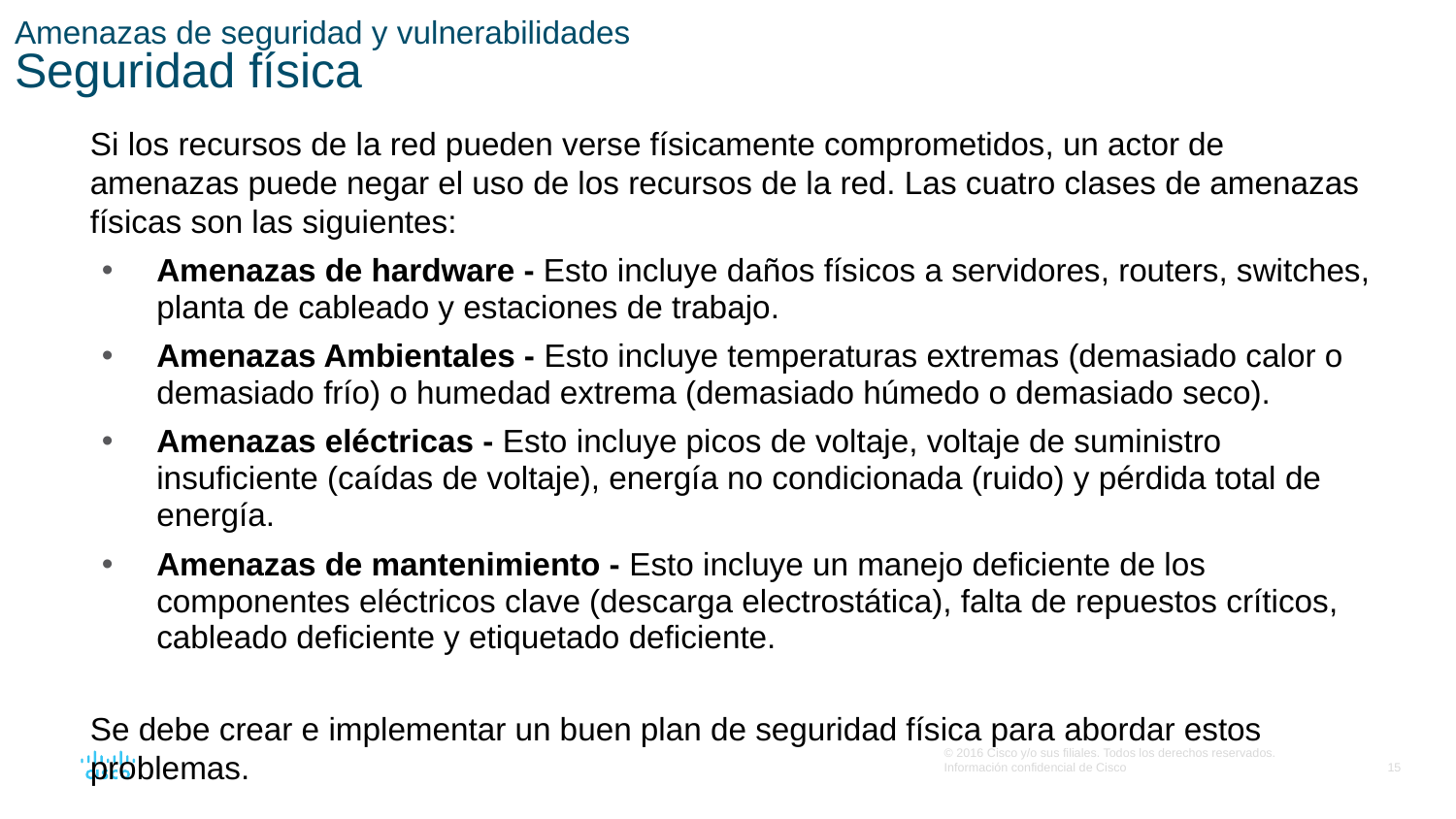

# Amenazas de seguridad y vulnerabilidades Seguridad física
Si los recursos de la red pueden verse físicamente comprometidos, un actor de amenazas puede negar el uso de los recursos de la red. Las cuatro clases de amenazas físicas son las siguientes:
Amenazas de hardware - Esto incluye daños físicos a servidores, routers, switches, planta de cableado y estaciones de trabajo.
Amenazas Ambientales - Esto incluye temperaturas extremas (demasiado calor o demasiado frío) o humedad extrema (demasiado húmedo o demasiado seco).
Amenazas eléctricas - Esto incluye picos de voltaje, voltaje de suministro insuficiente (caídas de voltaje), energía no condicionada (ruido) y pérdida total de energía.
Amenazas de mantenimiento - Esto incluye un manejo deficiente de los componentes eléctricos clave (descarga electrostática), falta de repuestos críticos, cableado deficiente y etiquetado deficiente.

Se debe crear e implementar un buen plan de seguridad física para abordar estos problemas.